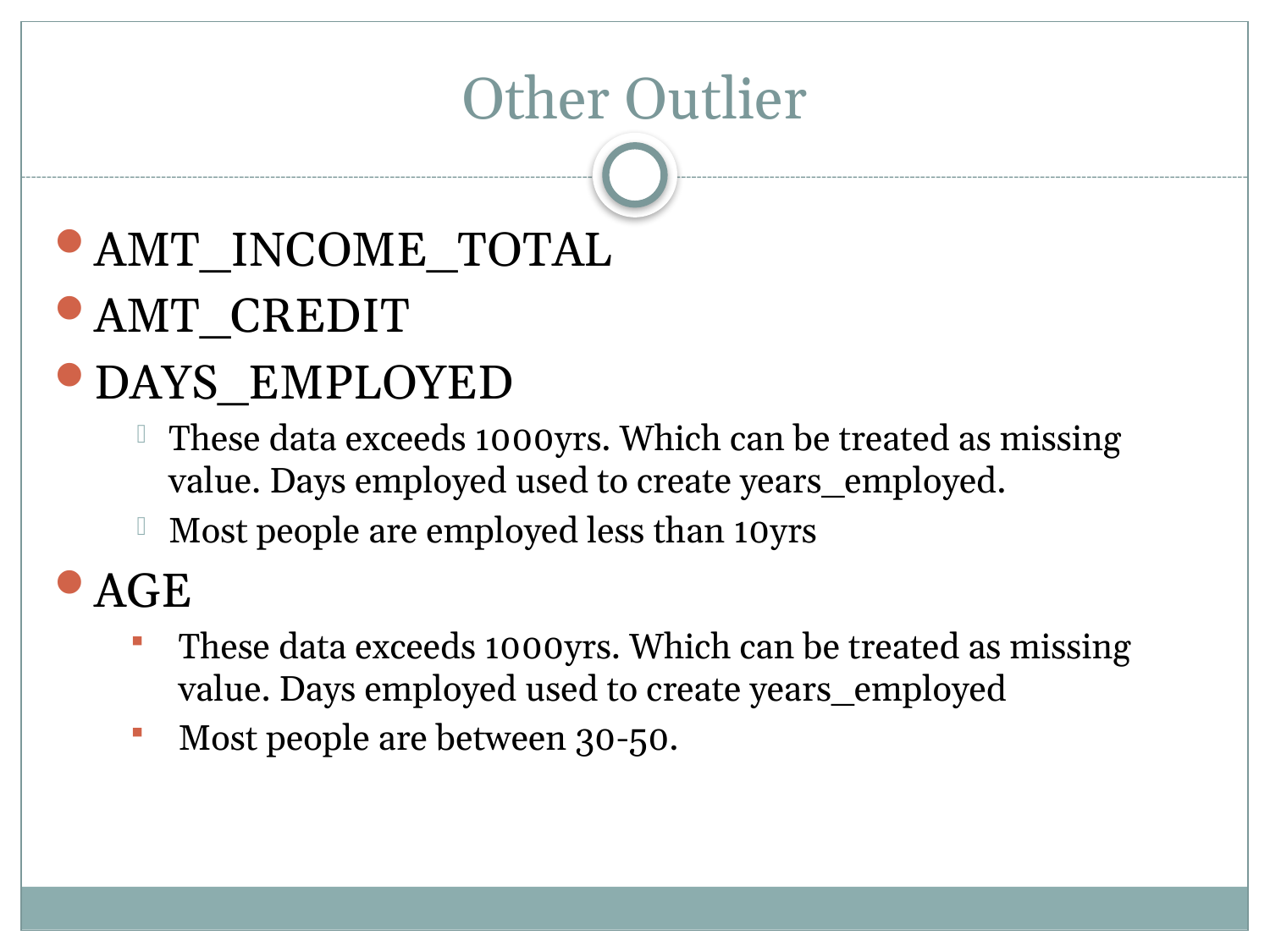

# Other Outlier
AMT_INCOME_TOTAL
AMT_CREDIT
DAYS_EMPLOYED
These data exceeds 1000yrs. Which can be treated as missing value. Days employed used to create years_employed.
Most people are employed less than 10yrs
AGE
These data exceeds 1000yrs. Which can be treated as missing value. Days employed used to create years_employed
Most people are between 30-50.